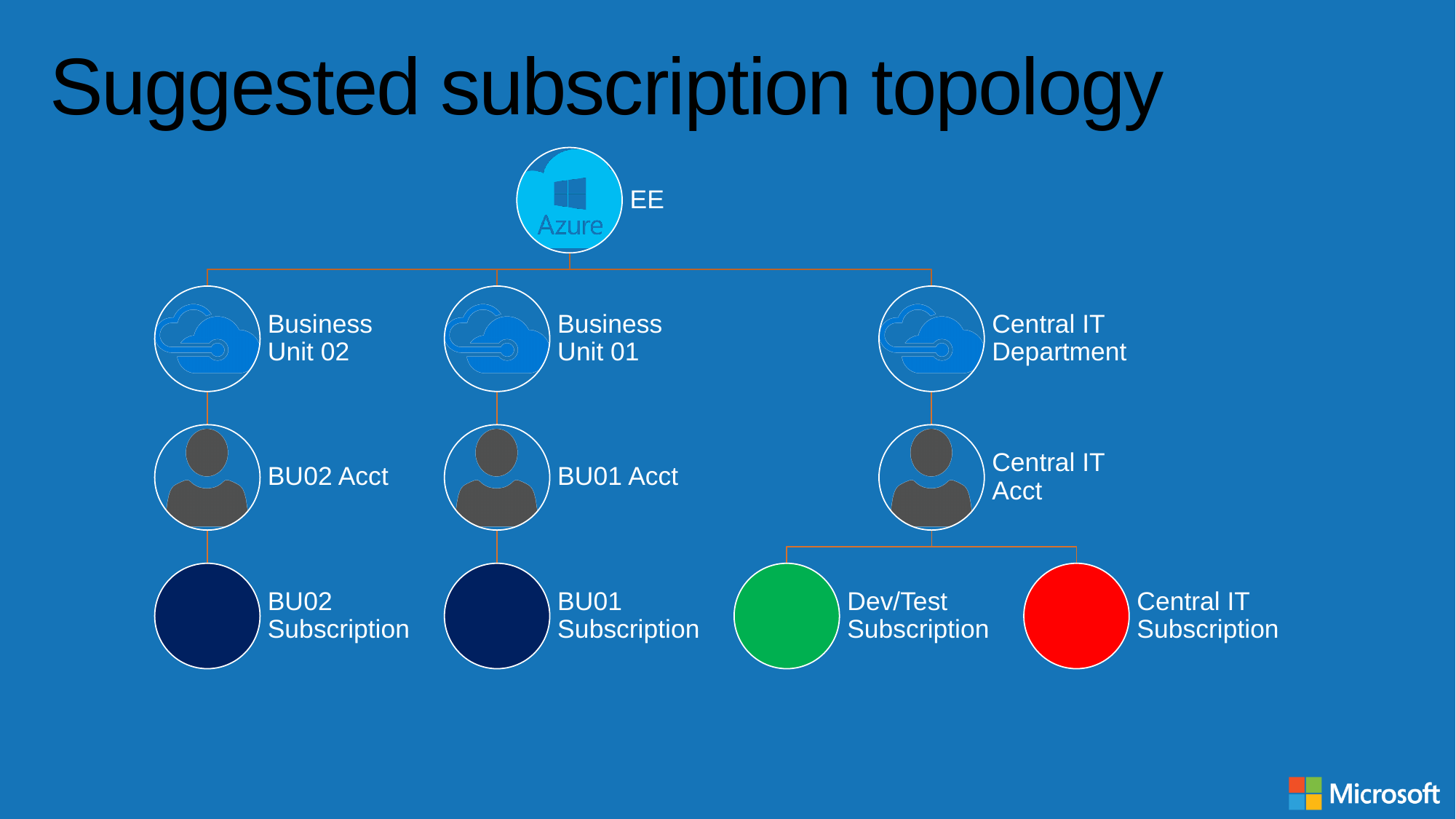

# Suggested subscription topology
EE
Business Unit 02
BU02 Acct
BU02 Subscription
Business Unit 01
BU01 Acct
BU01 Subscription
Central IT Department
Central IT Acct
Dev/Test Subscription
Central IT Subscription